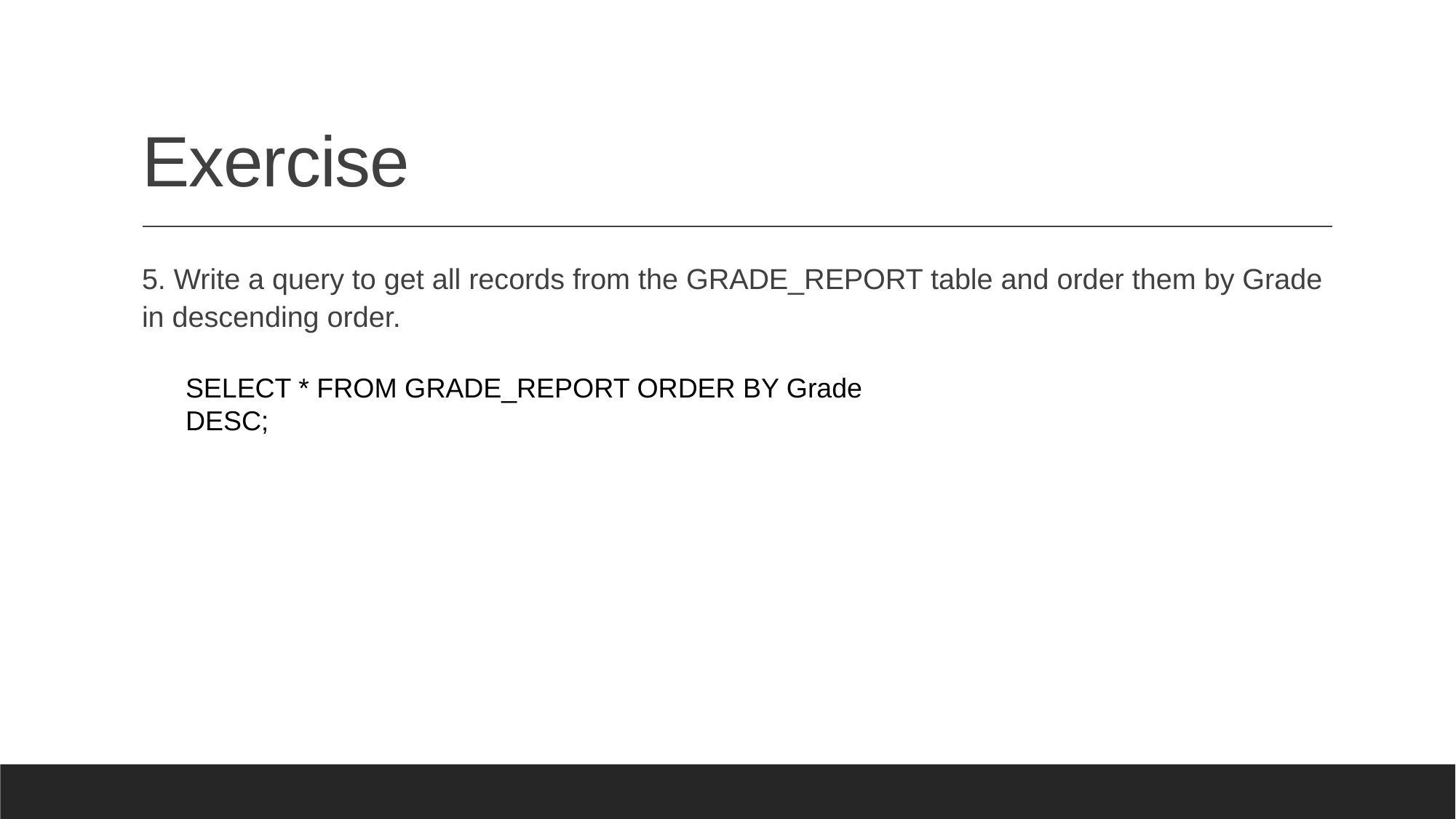

# Exercise
5. Write a query to get all records from the GRADE_REPORT table and order them by Grade in descending order.
SELECT * FROM GRADE_REPORT ORDER BY Grade DESC;